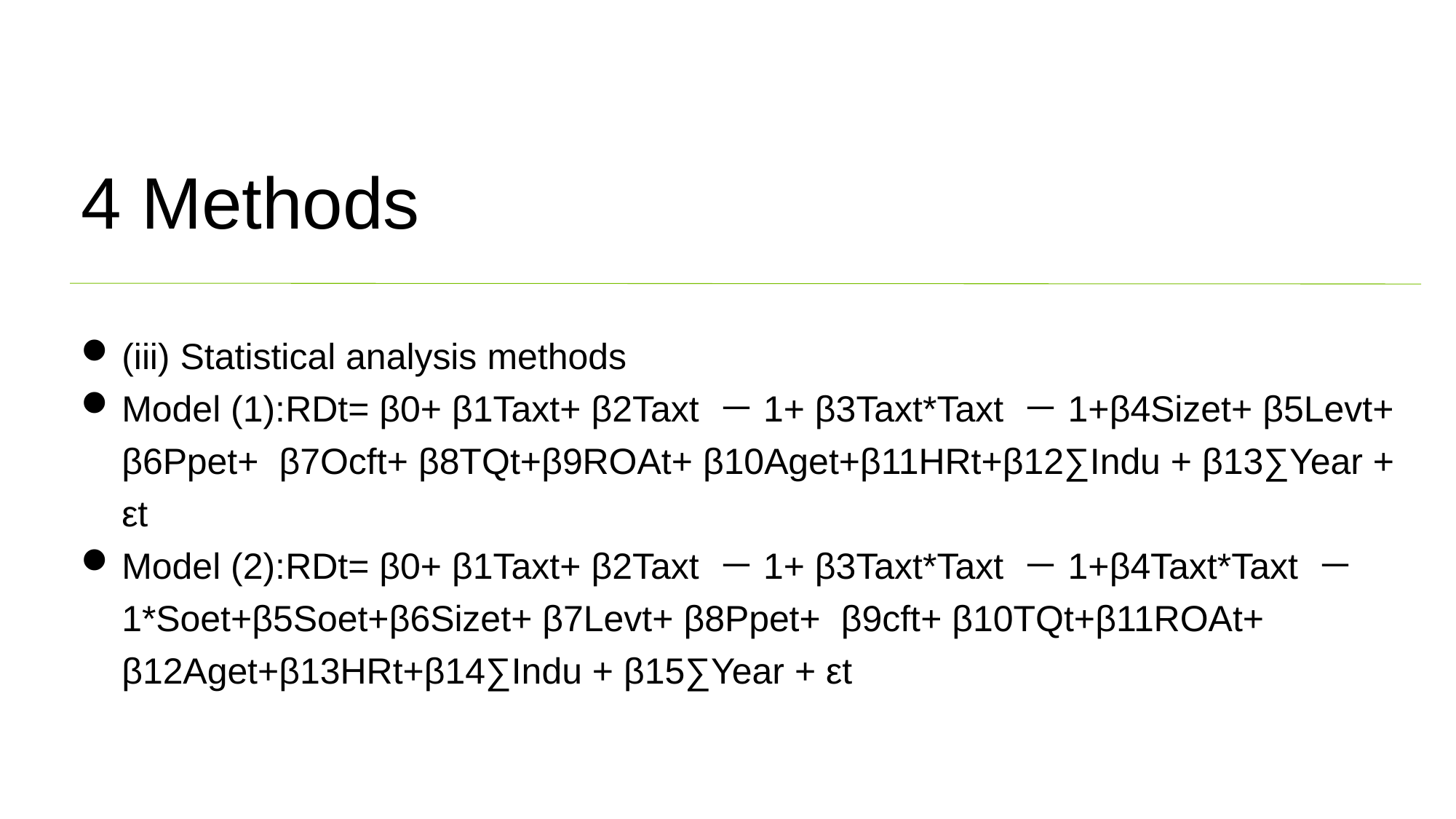

4 Methods
(iii) Statistical analysis methods
Model (1):RDt= β0+ β1Taxt+ β2Taxt －1+ β3Taxt*Taxt －1+β4Sizet+ β5Levt+ β6Ppet+  β7Ocft+ β8TQt+β9ROAt+ β10Aget+β11HRt+β12∑Indu + β13∑Year + εt
Model (2):RDt= β0+ β1Taxt+ β2Taxt －1+ β3Taxt*Taxt －1+β4Taxt*Taxt －1*Soet+β5Soet+β6Sizet+ β7Levt+ β8Ppet+  β9cft+ β10TQt+β11ROAt+ β12Aget+β13HRt+β14∑Indu + β15∑Year + εt